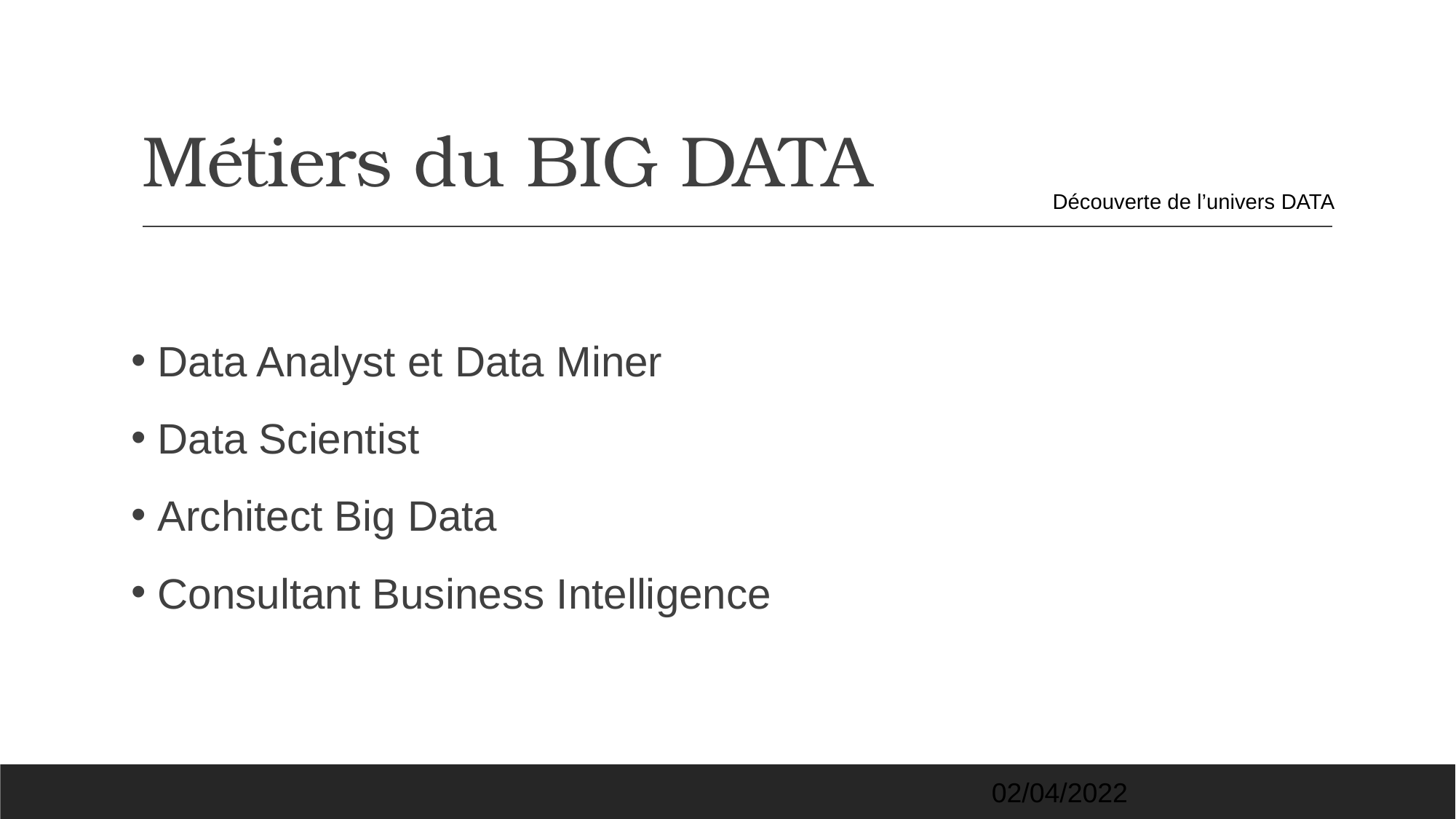

# Métiers du BIG DATA
Découverte de l’univers DATA

 Data Analyst et Data Miner
 Data Scientist
 Architect Big Data
 Consultant Business Intelligence
02/04/2022